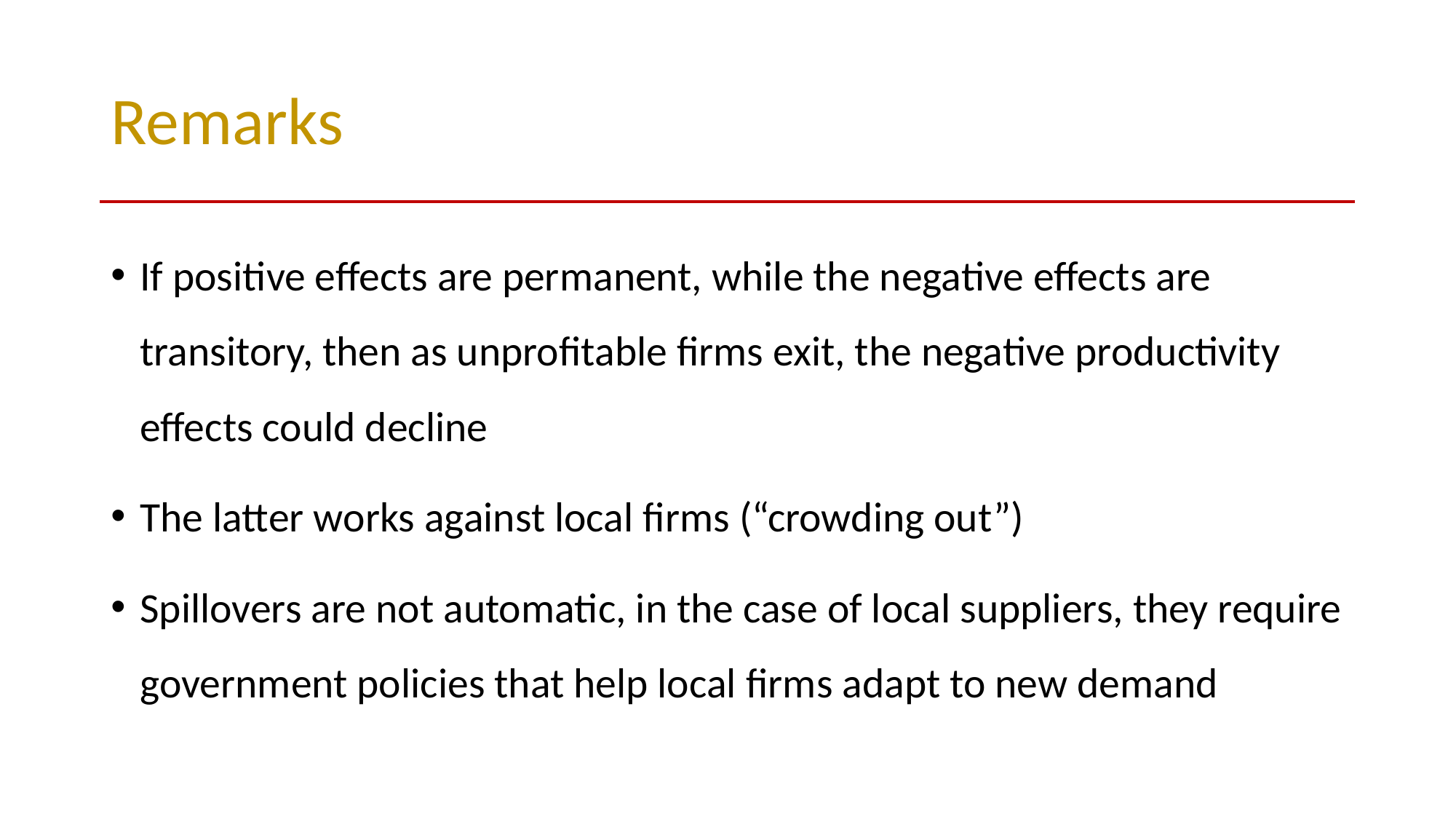

# Remarks
If positive effects are permanent, while the negative effects are transitory, then as unprofitable firms exit, the negative productivity effects could decline
The latter works against local firms (“crowding out”)
Spillovers are not automatic, in the case of local suppliers, they require government policies that help local firms adapt to new demand